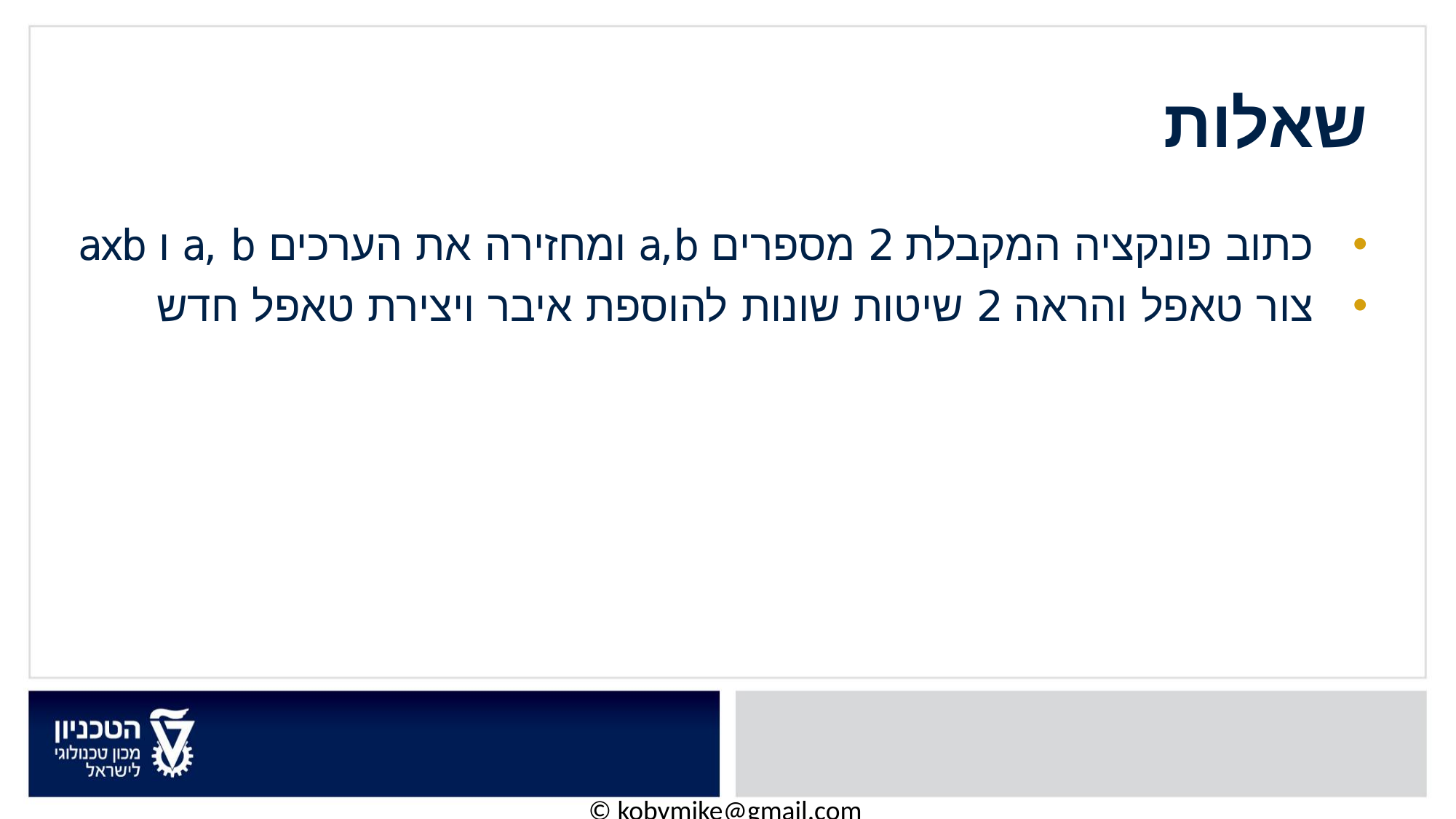

שאלות
כתוב פונקציה המקבלת 2 מספרים a,b ומחזירה את הערכים a, b ו axb
צור טאפל והראה 2 שיטות שונות להוספת איבר ויצירת טאפל חדש